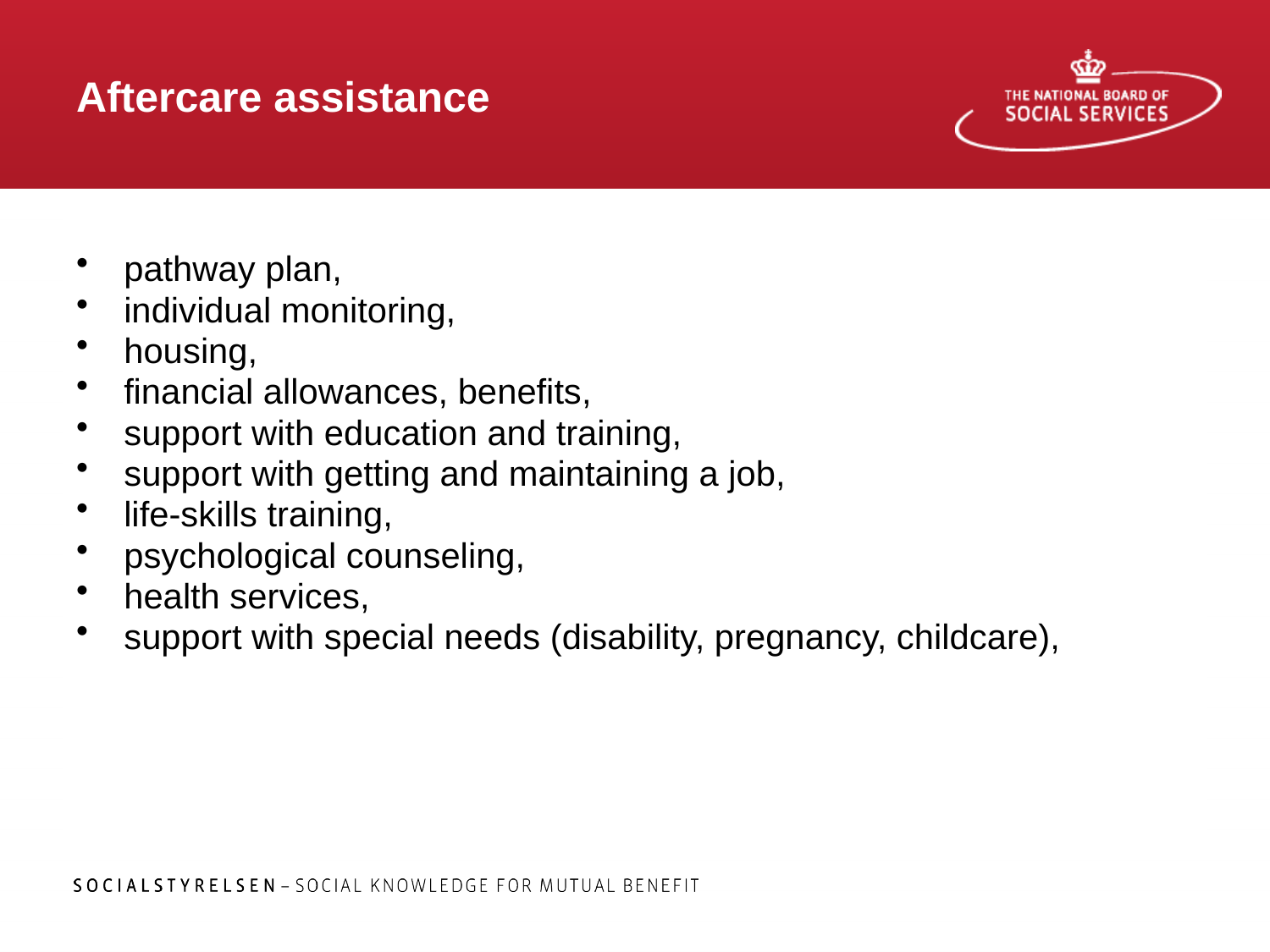

# Aftercare assistance

pathway plan,
individual monitoring,
housing,
financial allowances, benefits,
support with education and training,
support with getting and maintaining a job,
life-skills training,
psychological counseling,
health services,
support with special needs (disability, pregnancy, childcare),